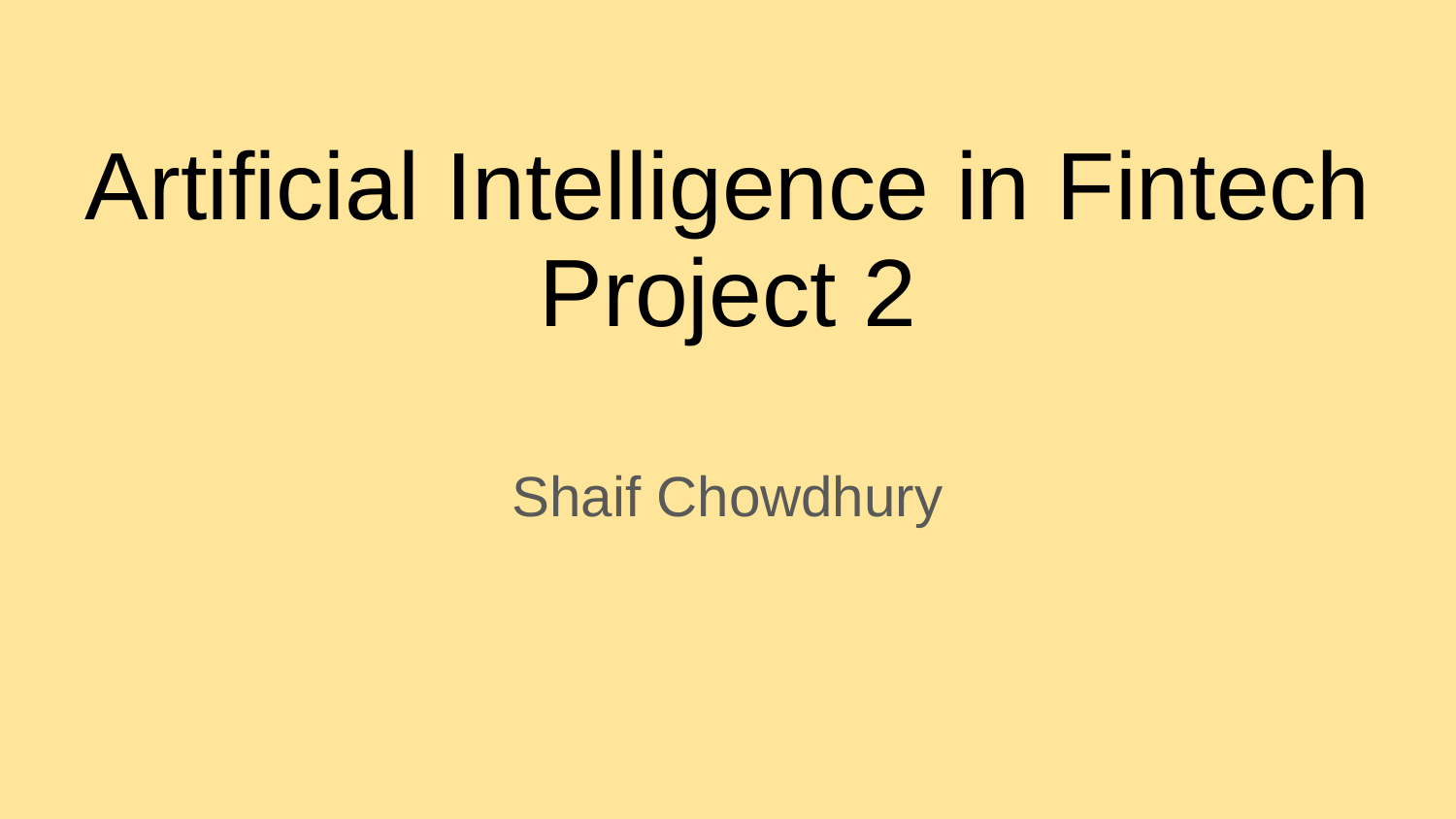

# Artificial Intelligence in Fintech Project 2
Shaif Chowdhury